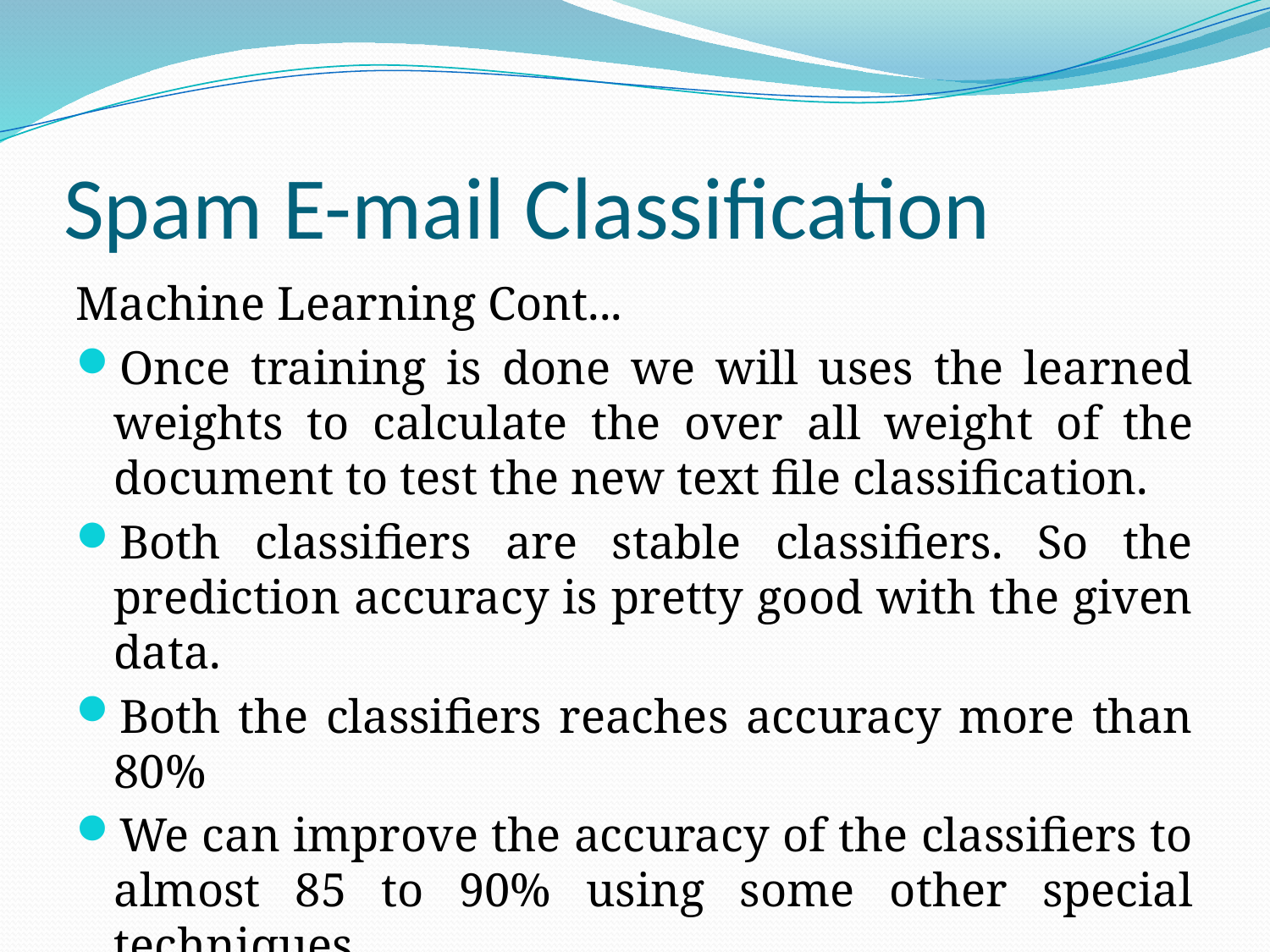

# Spam E-mail Classification
Machine Learning Cont...
Once training is done we will uses the learned weights to calculate the over all weight of the document to test the new text file classification.
Both classifiers are stable classifiers. So the prediction accuracy is pretty good with the given data.
Both the classifiers reaches accuracy more than 80%
We can improve the accuracy of the classifiers to almost 85 to 90% using some other special techniques.